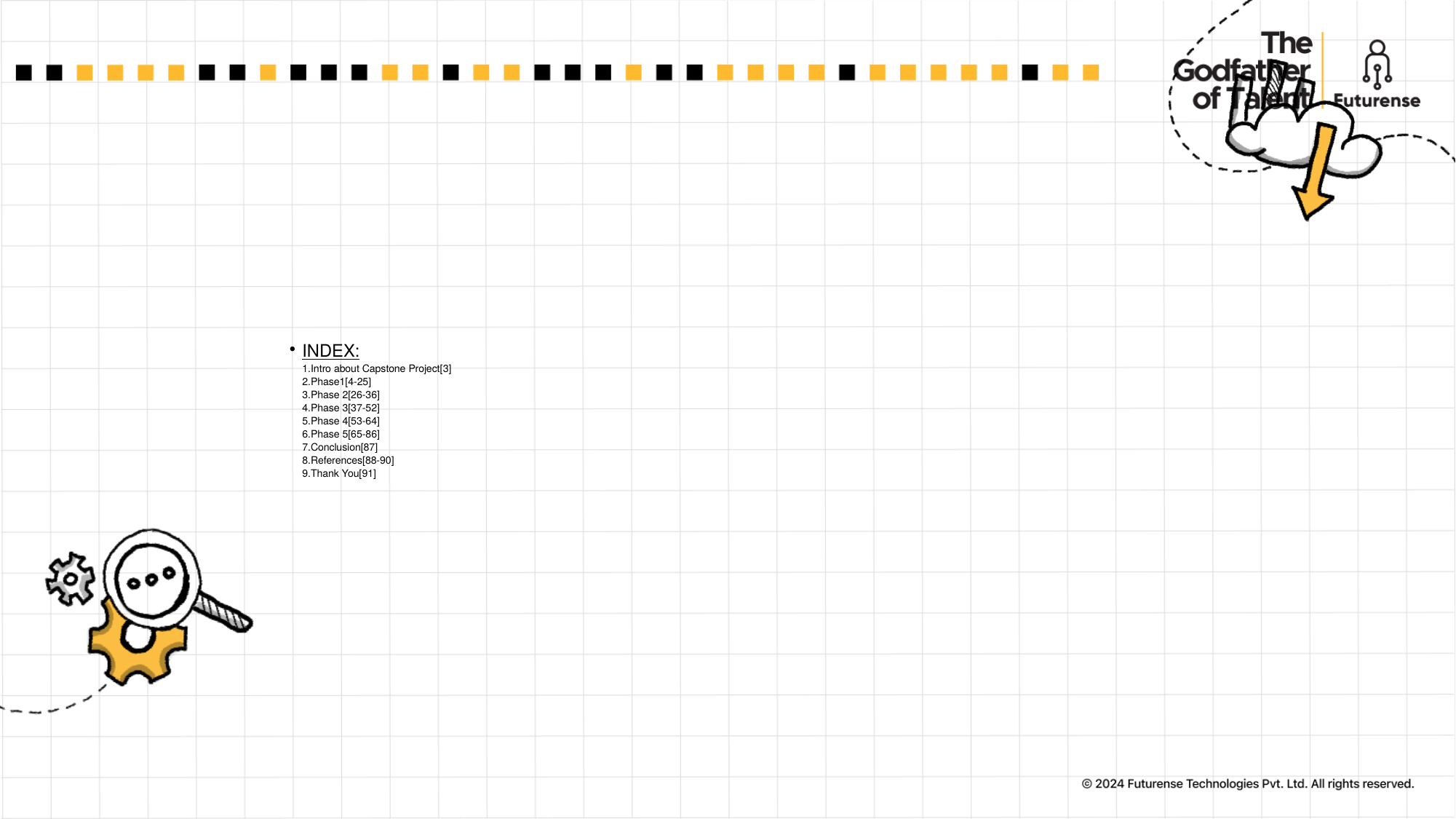

# INDEX: 1.Intro about Capstone Project[3] 2.Phase1[4-25] 3.Phase 2[26-36] 4.Phase 3[37-52] 5.Phase 4[53-64] 6.Phase 5[65-86] 7.Conclusion[87] 8.References[88-90] 9.Thank You[91]